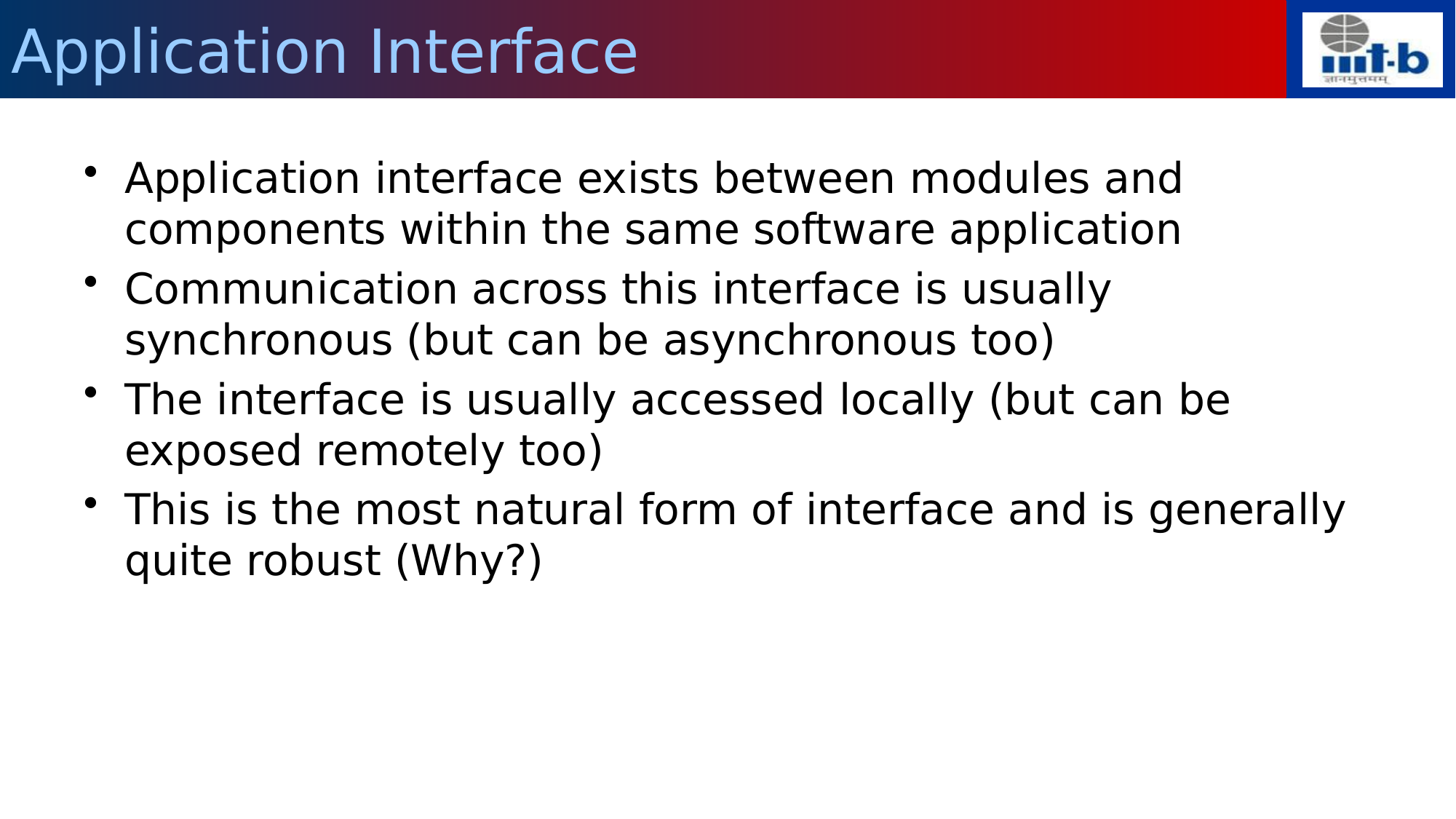

# Application Interface
Application interface exists between modules and components within the same software application
Communication across this interface is usually synchronous (but can be asynchronous too)
The interface is usually accessed locally (but can be exposed remotely too)
This is the most natural form of interface and is generally quite robust (Why?)